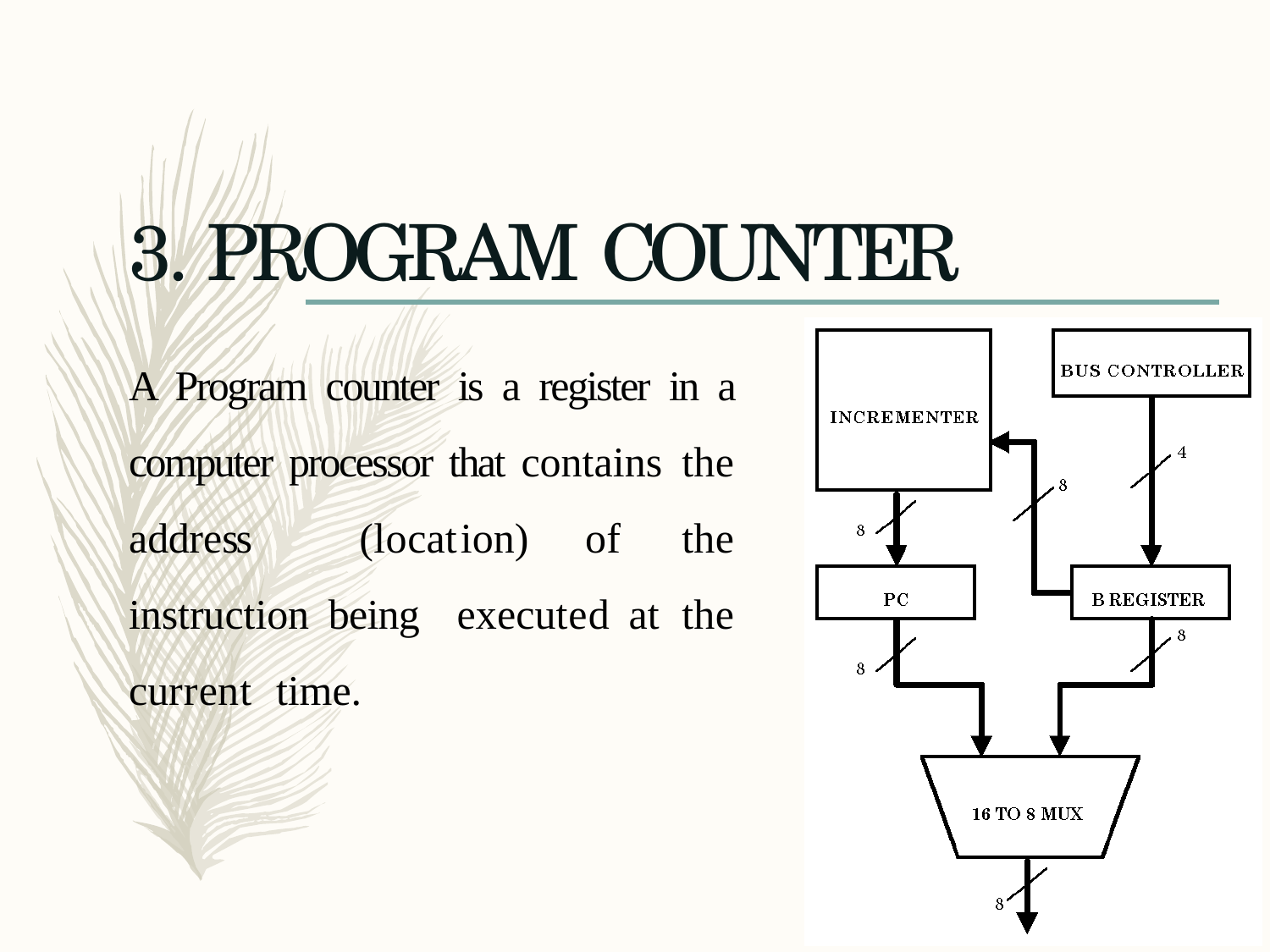

# 3. PROGRAM COUNTER

A Program counter is a register in a computer processor that contains the address  (location) of the instruction being  executed at the current  time.